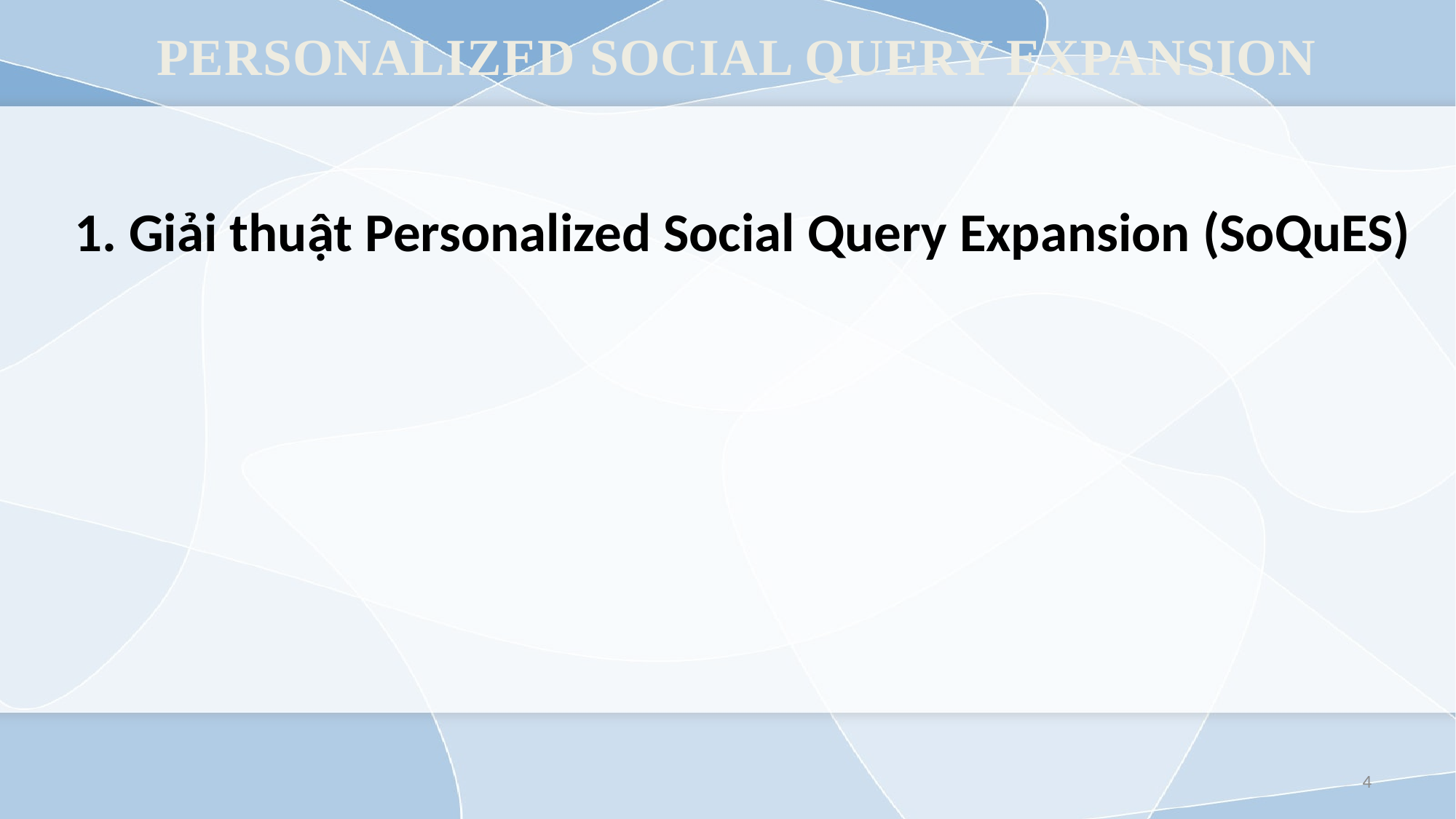

# PERSONALIZED SOCIAL QUERY EXPANSION
1. Giải thuật Personalized Social Query Expansion (SoQuES)
4